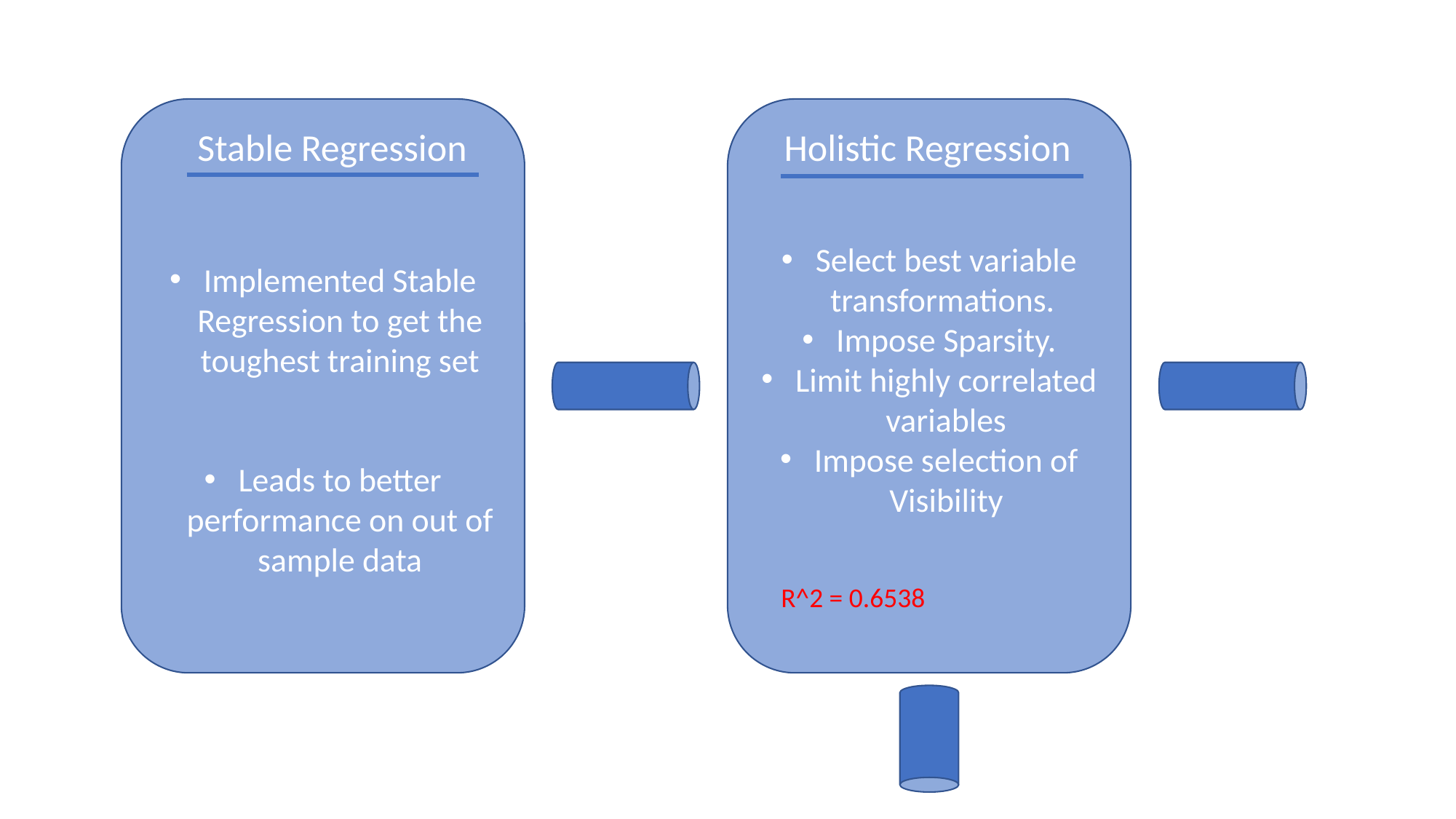

Implemented Stable Regression to get the toughest training set

Leads to better performance on out of sample data

Select best variable transformations.
Impose Sparsity.
Limit highly correlated variables
Impose selection of Visibility

Holistic Regression
Stable Regression

R^2 = 0.6538